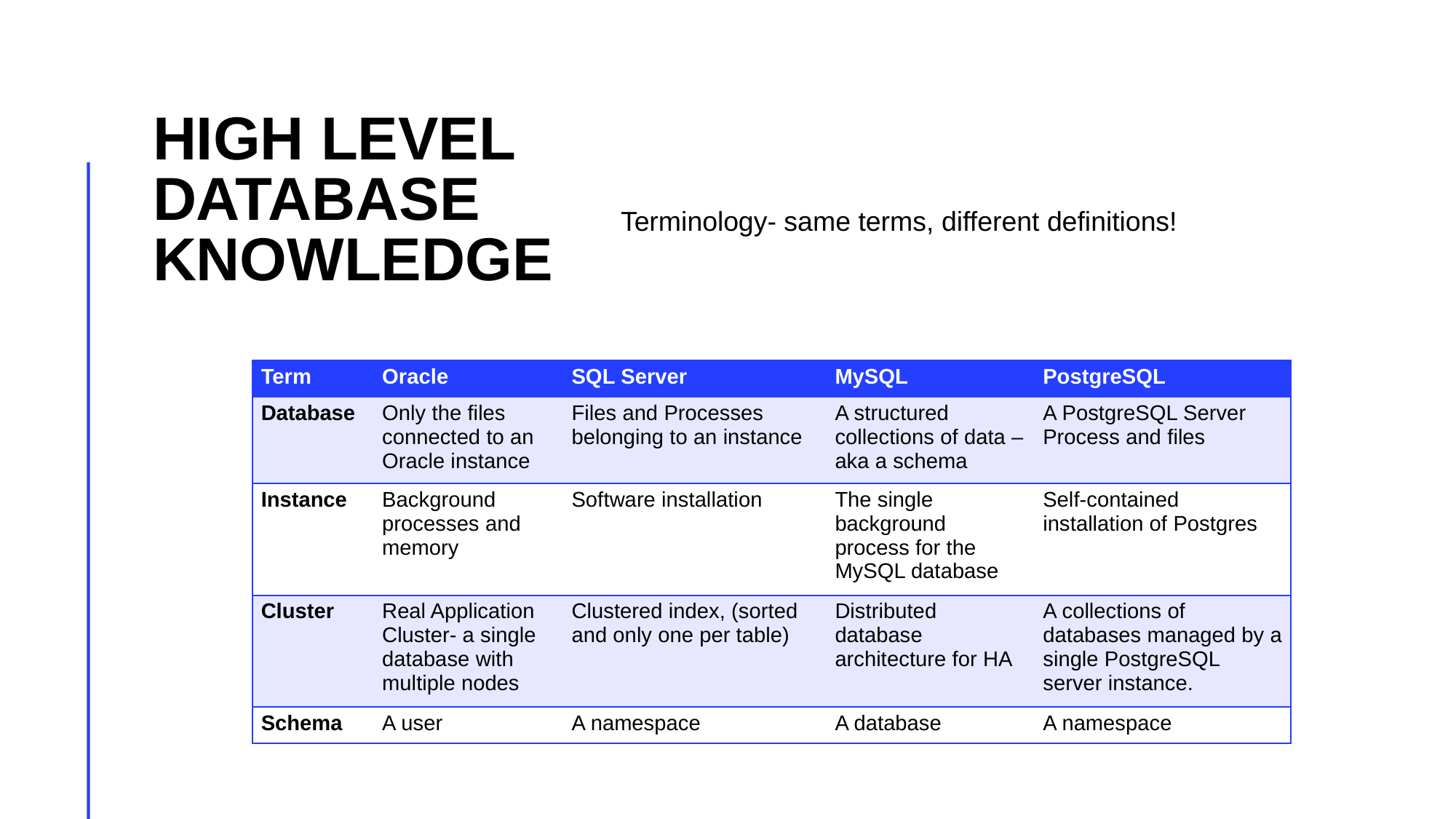

# High Level Database Knowledge
Terminology- same terms, different definitions!
| Term | Oracle | SQL Server | MySQL | PostgreSQL |
| --- | --- | --- | --- | --- |
| Database | Only the files connected to an Oracle instance | Files and Processes belonging to an instance | A structured collections of data – aka a schema | A PostgreSQL Server Process and files |
| Instance | Background processes and memory | Software installation | The single background process for the MySQL database | Self-contained installation of Postgres |
| Cluster | Real Application Cluster- a single database with multiple nodes | Clustered index, (sorted and only one per table) | Distributed database architecture for HA | A collections of databases managed by a single PostgreSQL server instance. |
| Schema | A user | A namespace | A database | A namespace |